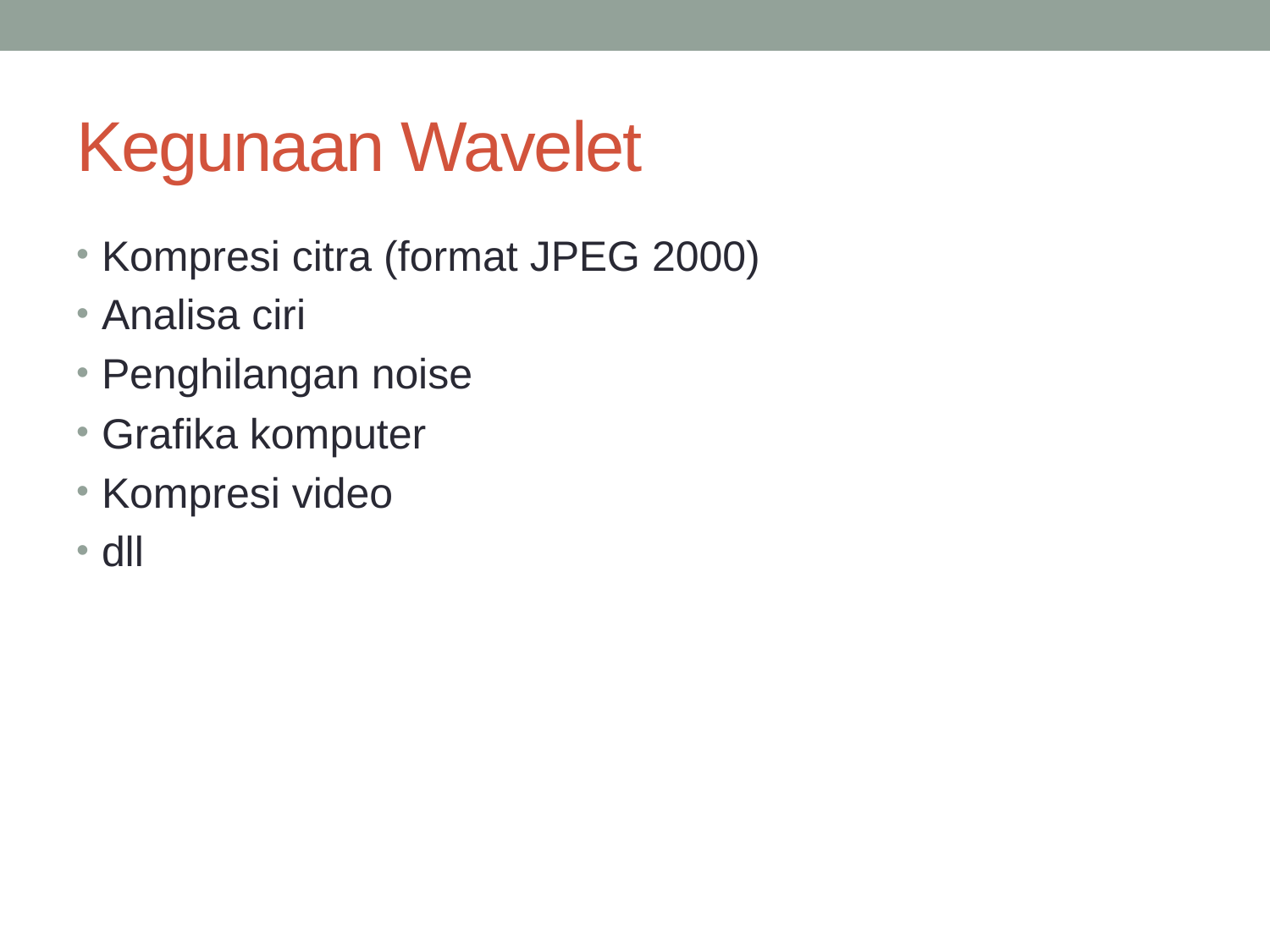

# Kegunaan Wavelet
Kompresi citra (format JPEG 2000)
Analisa ciri
Penghilangan noise
Grafika komputer
Kompresi video
dll